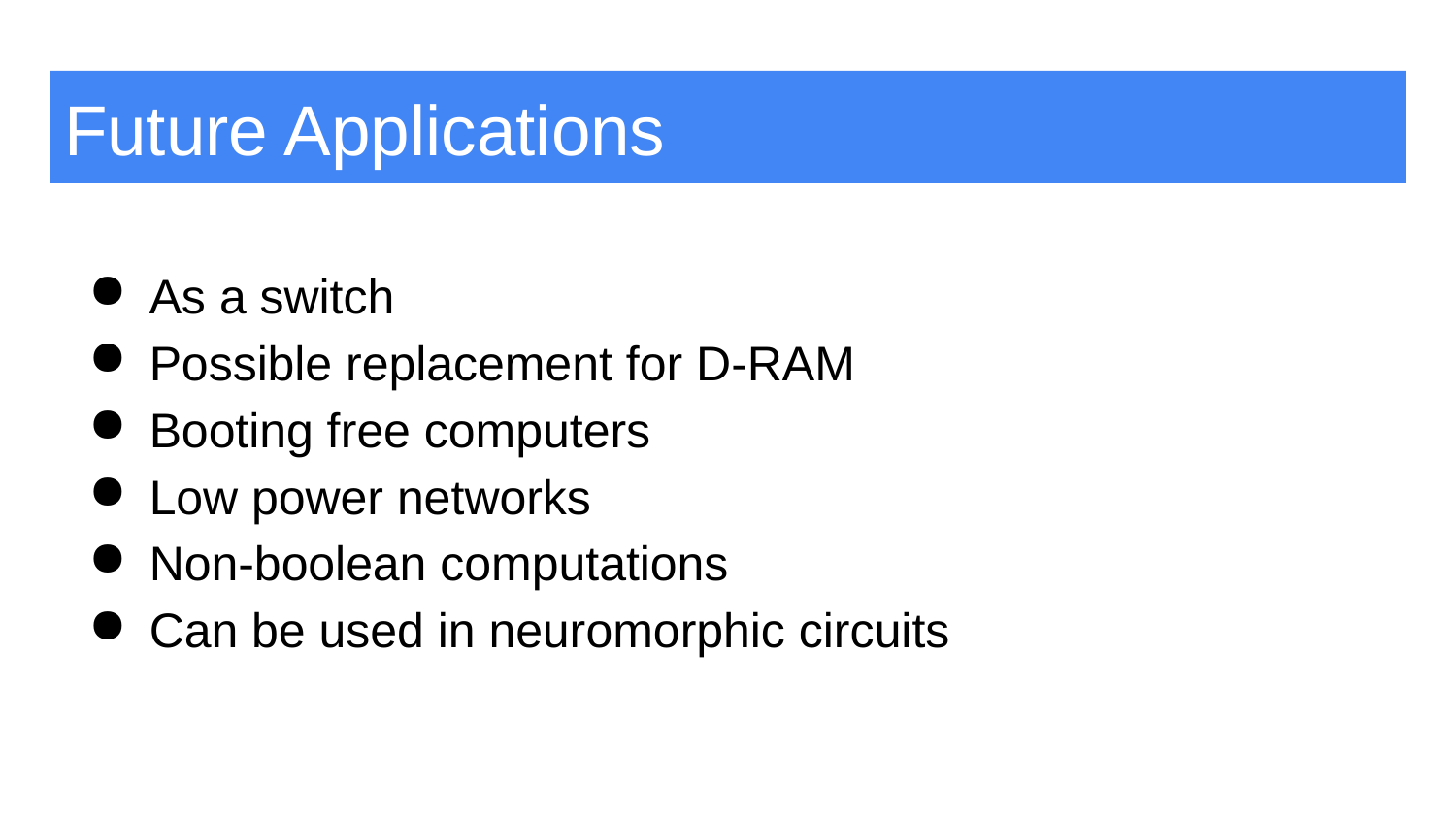

# Future Applications

As a switch
Possible replacement for D-RAM
Booting free computers
Low power networks
Non-boolean computations
Can be used in neuromorphic circuits